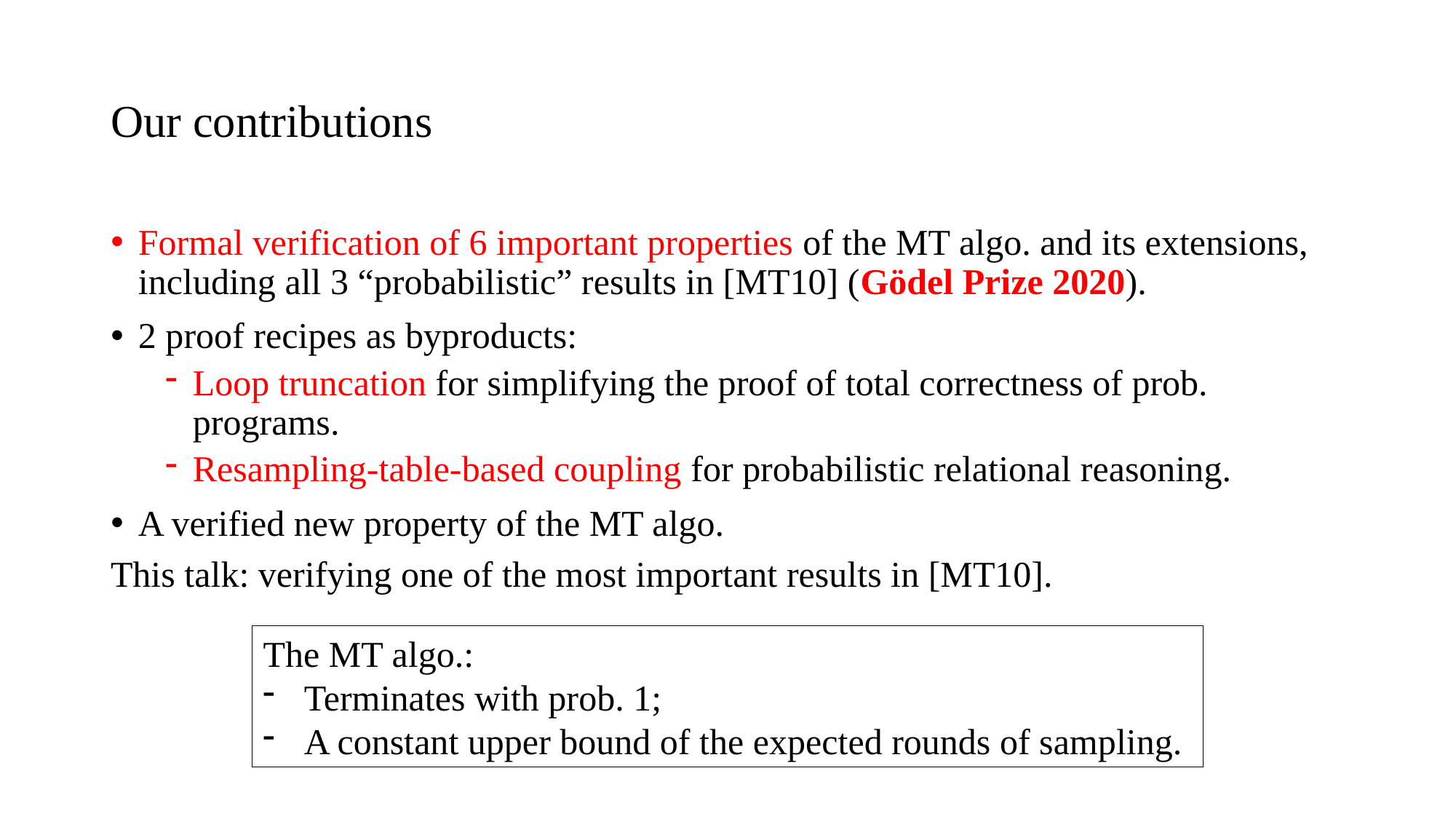

# Our contributions
Formal verification of 6 important properties of the MT algo. and its extensions, including all 3 “probabilistic” results in [MT10] (Gödel Prize 2020).
2 proof recipes as byproducts:
Loop truncation for simplifying the proof of total correctness of prob. programs.
Resampling-table-based coupling for probabilistic relational reasoning.
A verified new property of the MT algo.
This talk: verifying one of the most important results in [MT10].
The MT algo.:
Terminates with prob. 1;
A constant upper bound of the expected rounds of sampling.